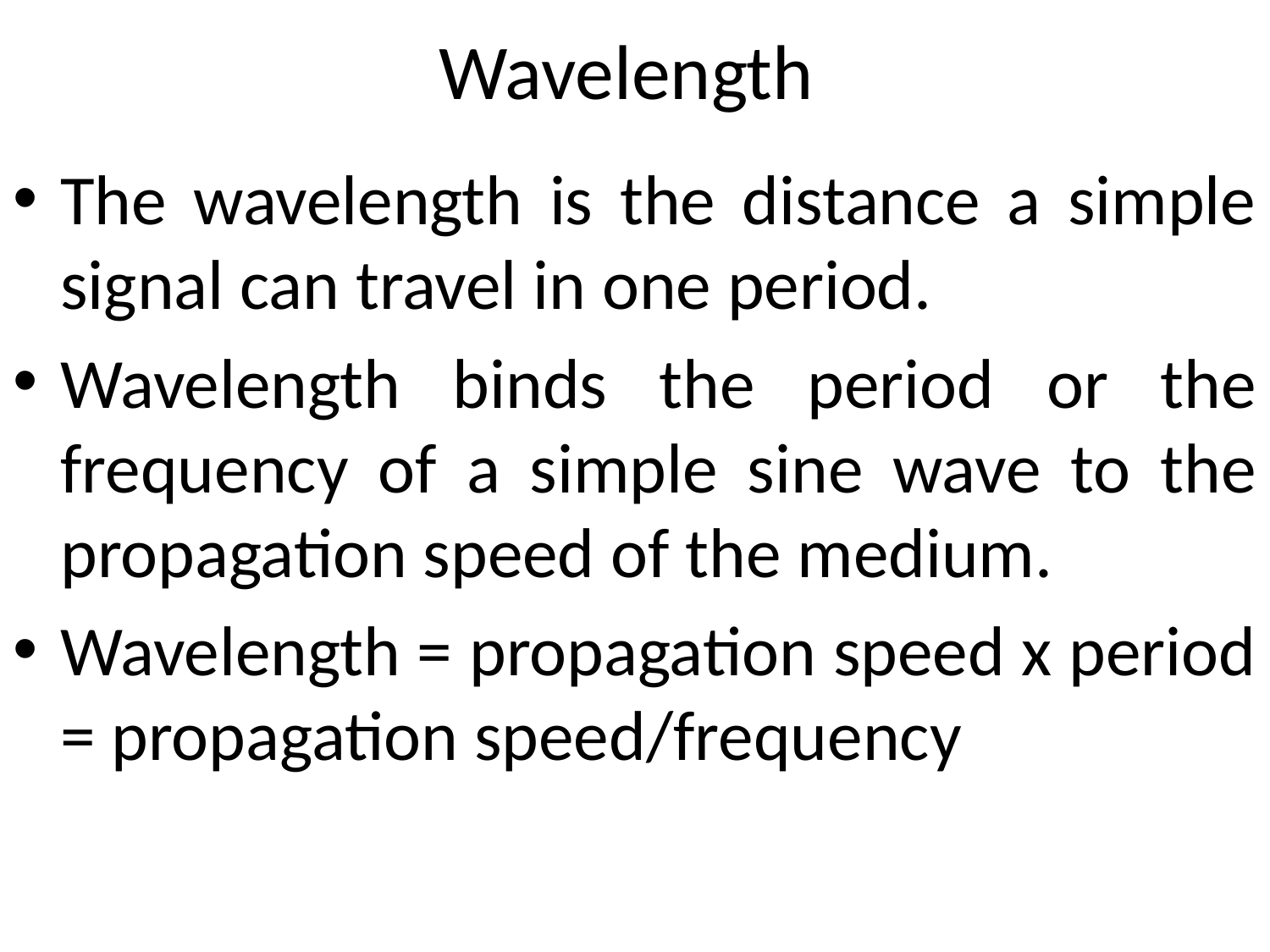

# Wavelength
The wavelength is the distance a simple signal can travel in one period.
Wavelength binds the period or the frequency of a simple sine wave to the propagation speed of the medium.
Wavelength = propagation speed x period = propagation speed/frequency